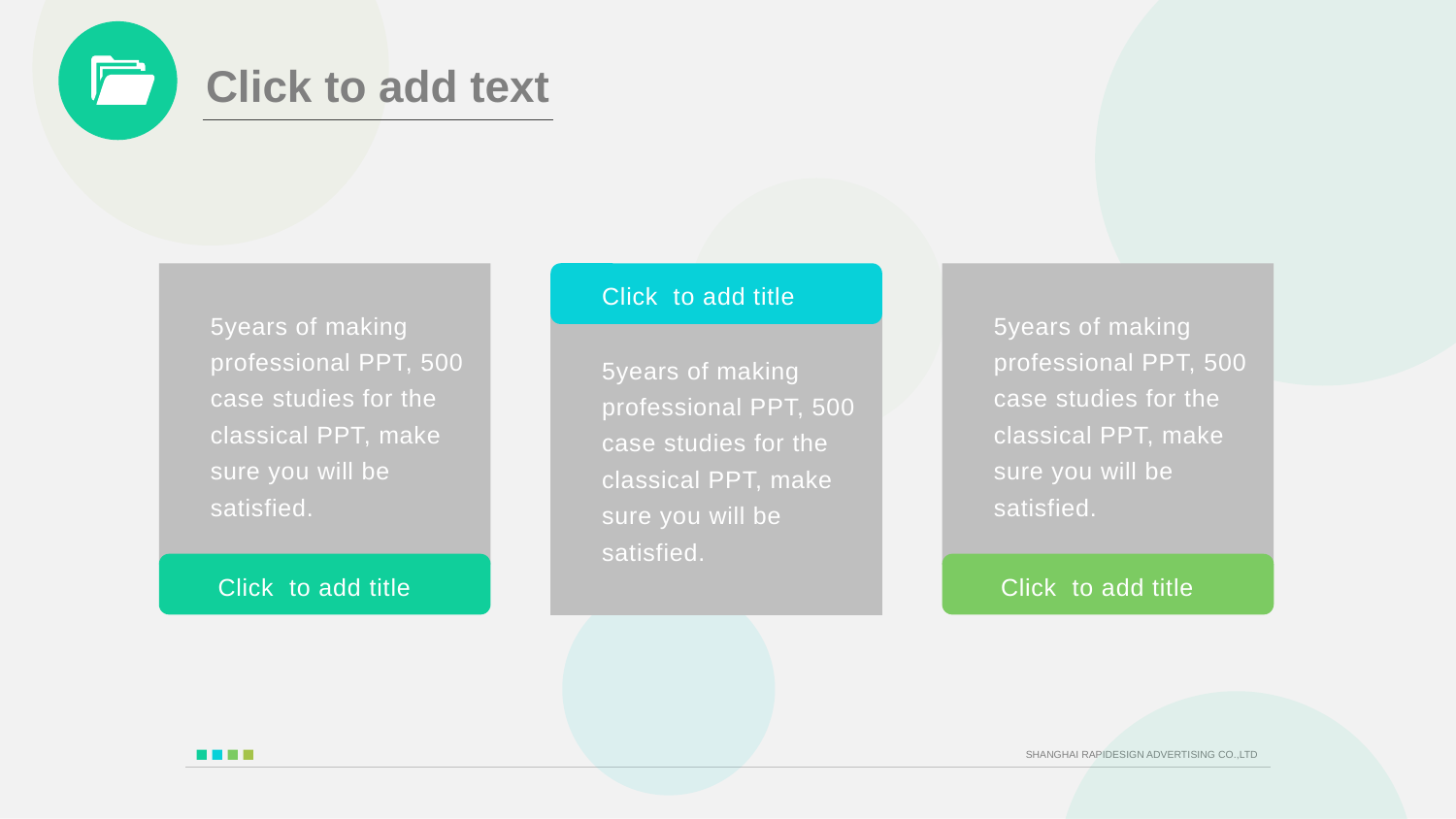

5years of making professional PPT, 500 case studies for the classical PPT, make sure you will be satisfied.

Click  to add title

5years of making professional PPT, 500 case studies for the classical PPT, make sure you will be satisfied.

5years of making professional PPT, 500 case studies for the classical PPT, make sure you will be satisfied.

Click  to add title

Click  to add title